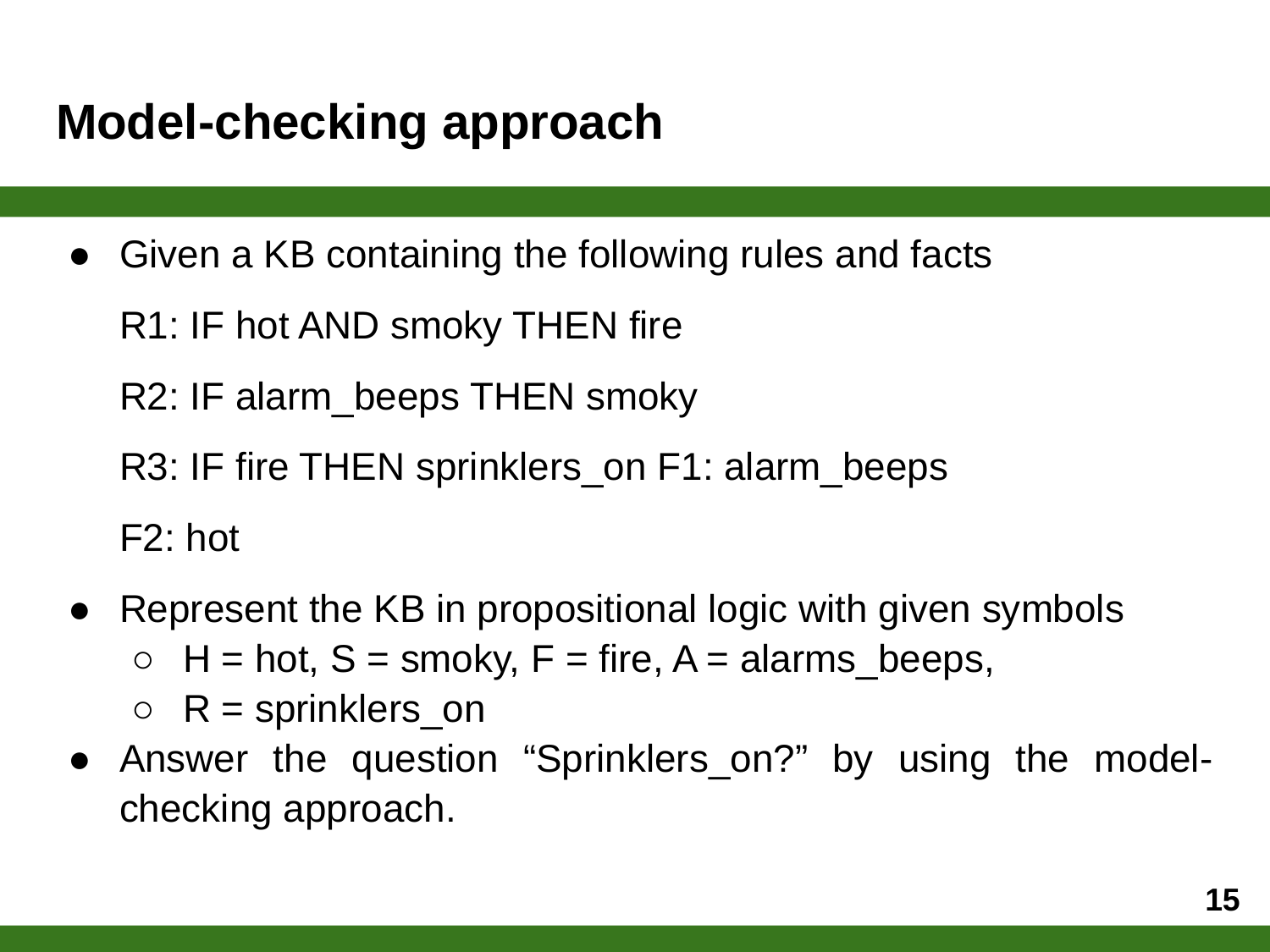

# Model-checking approach
Given a KB containing the following rules and facts
R1: IF hot AND smoky THEN fire
R2: IF alarm_beeps THEN smoky
R3: IF fire THEN sprinklers_on F1: alarm_beeps
F2: hot
Represent the KB in propositional logic with given symbols
H = hot, S = smoky, F = fire, A = alarms_beeps,
R = sprinklers_on
Answer the question “Sprinklers_on?” by using the model- checking approach.
15